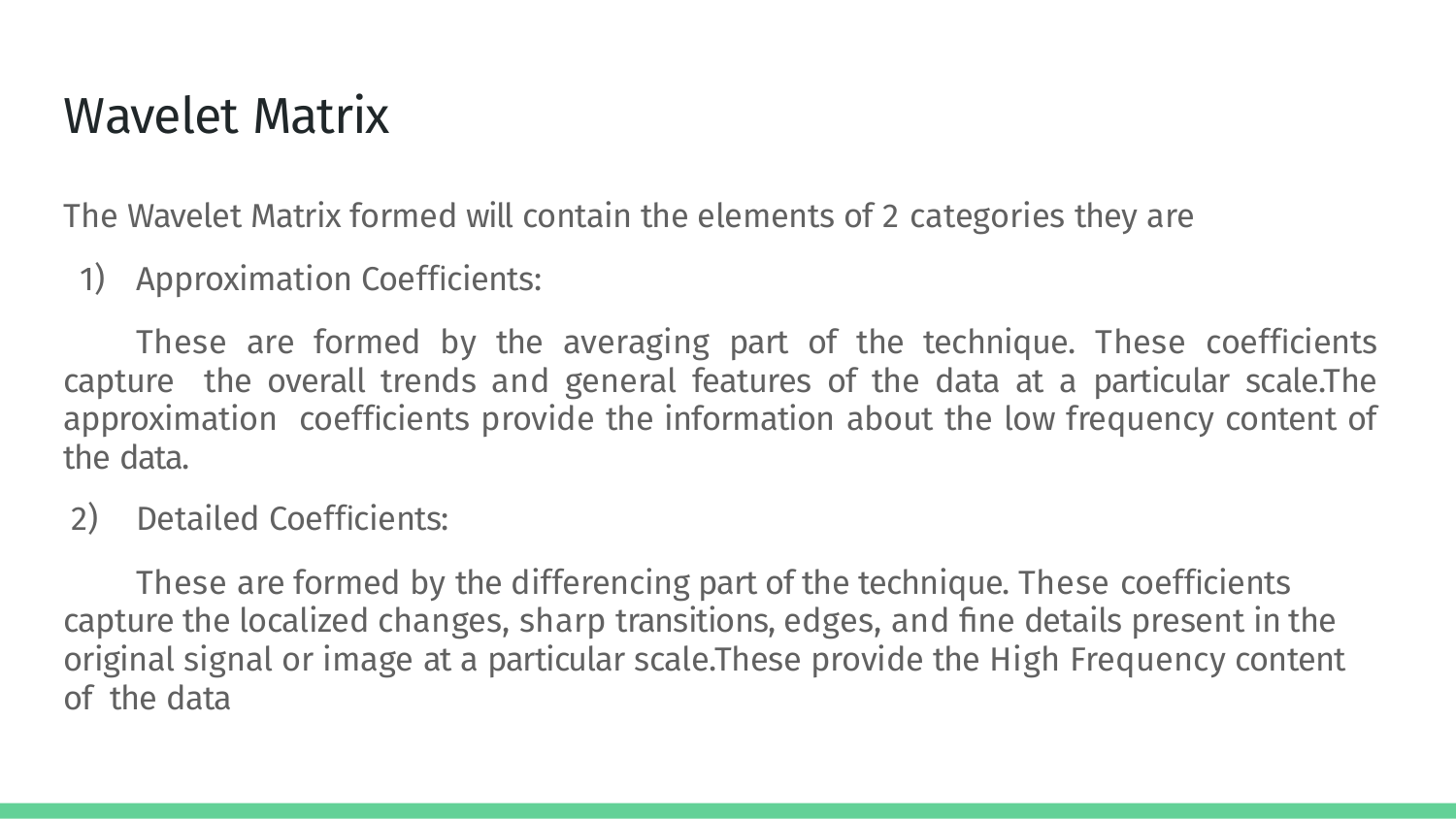

# Wavelet Matrix
The Wavelet Matrix formed will contain the elements of 2 categories they are
Approximation Coeﬃcients:
These are formed by the averaging part of the technique. These coeﬃcients capture  the overall trends and general features of the data at a particular scale.The approximation  coeﬃcients provide the information about the low frequency content of the data.
Detailed Coeﬃcients:
These are formed by the diﬀerencing part of the technique. These coeﬃcients  capture the localized changes, sharp transitions, edges, and ﬁne details present in the  original signal or image at a particular scale.These provide the High Frequency content of  the data